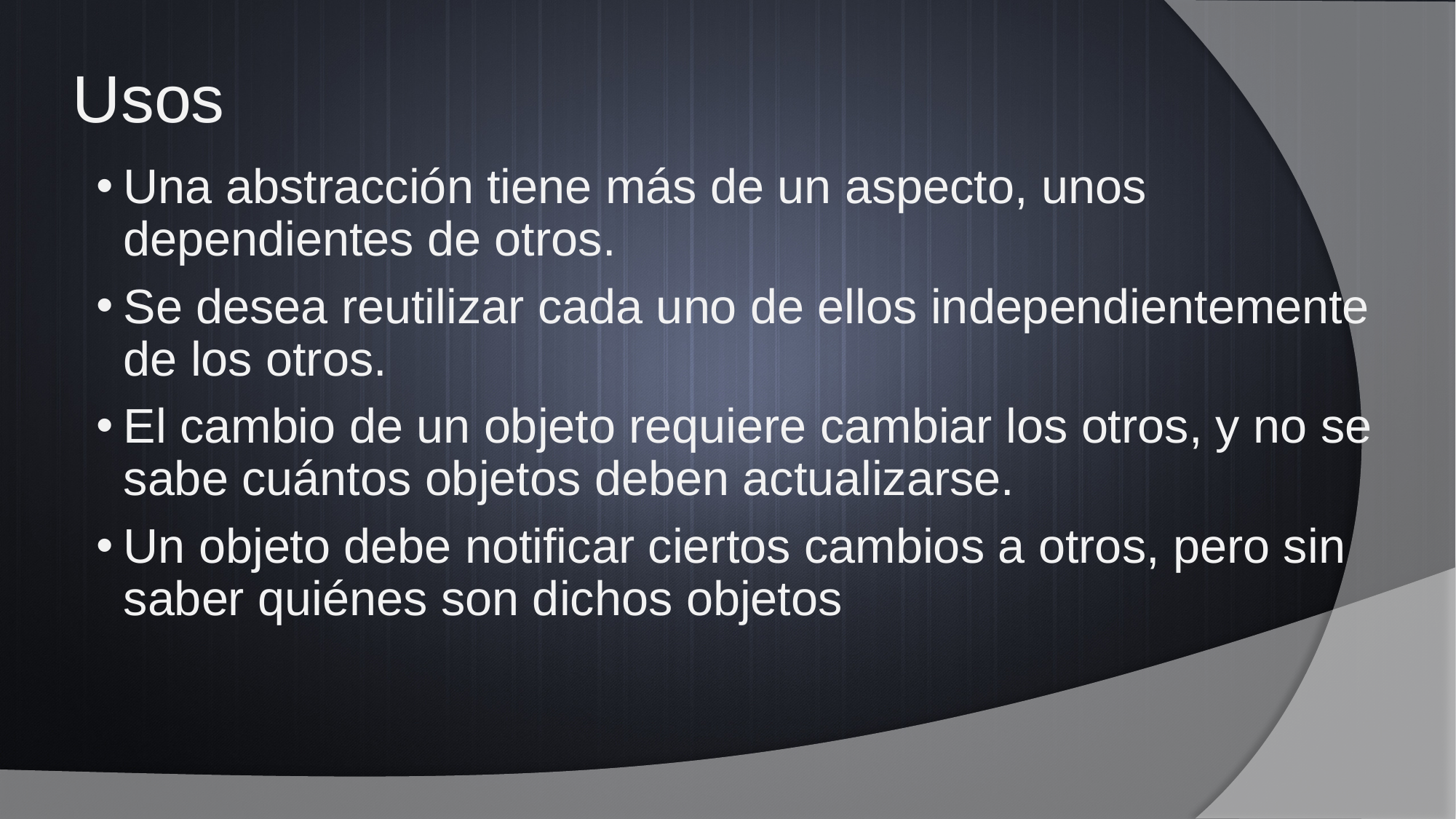

# Usos
Una abstracción tiene más de un aspecto, unos dependientes de otros.
Se desea reutilizar cada uno de ellos independientemente de los otros.
El cambio de un objeto requiere cambiar los otros, y no se sabe cuántos objetos deben actualizarse.
Un objeto debe notificar ciertos cambios a otros, pero sin saber quiénes son dichos objetos